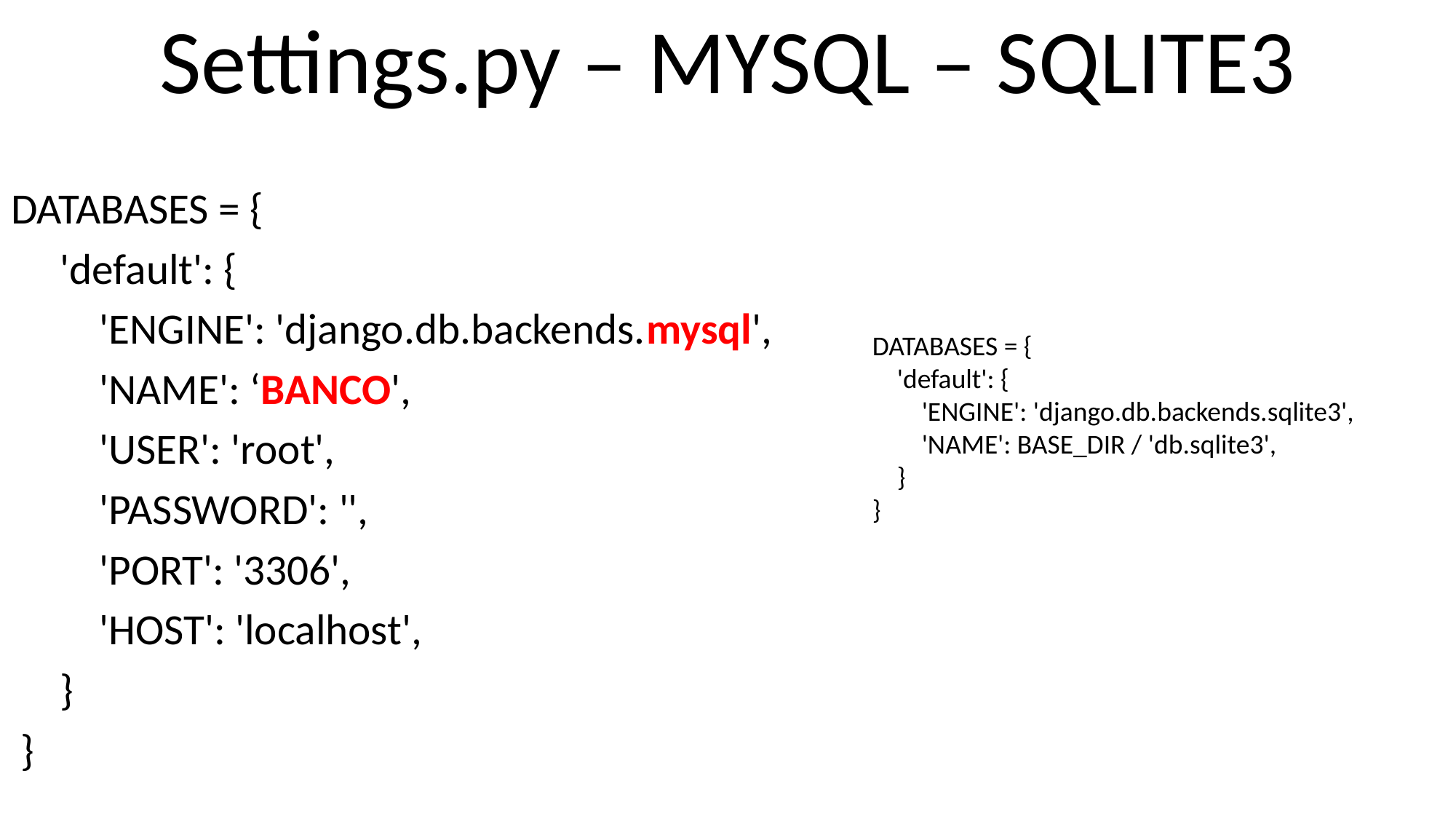

# Settings.py – MYSQL – SQLITE3
DATABASES = {
     'default': {
         'ENGINE': 'django.db.backends.mysql',
         'NAME': ‘BANCO',
         'USER': 'root',
         'PASSWORD': '',
         'PORT': '3306',
         'HOST': 'localhost',
     }
 }
DATABASES = {
    'default': {
        'ENGINE': 'django.db.backends.sqlite3',
        'NAME': BASE_DIR / 'db.sqlite3',
    }
}